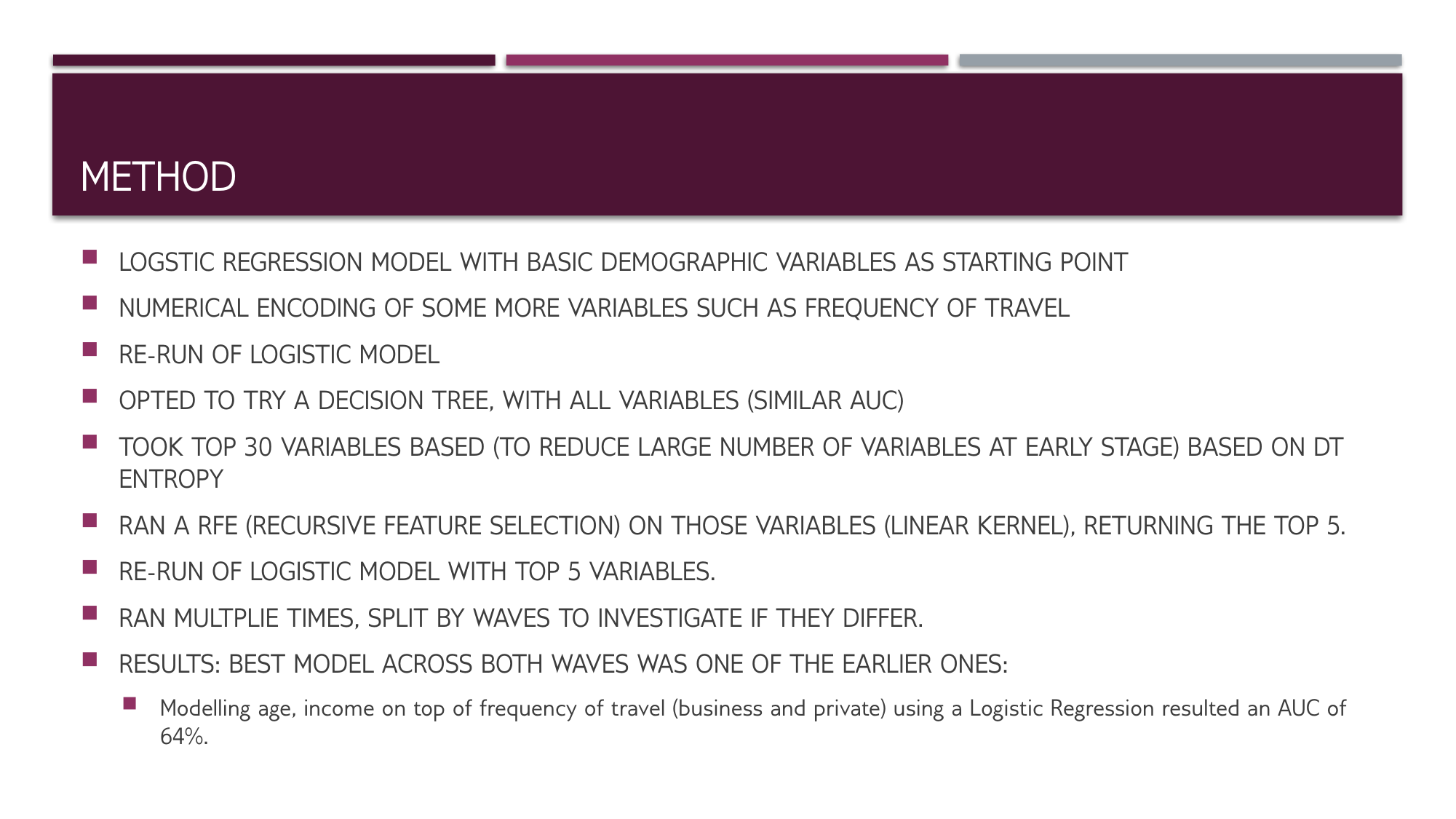

# METHOD
LOGSTIC REGRESSION MODEL WITH BASIC DEMOGRAPHIC VARIABLES AS STARTING POINT
NUMERICAL ENCODING OF SOME MORE VARIABLES SUCH AS FREQUENCY OF TRAVEL
RE-RUN OF LOGISTIC MODEL
OPTED TO TRY A DECISION TREE, WITH ALL VARIABLES (SIMILAR AUC)
TOOK TOP 30 VARIABLES BASED (TO REDUCE LARGE NUMBER OF VARIABLES AT EARLY STAGE) BASED ON DT ENTROPY
RAN A RFE (RECURSIVE FEATURE SELECTION) ON THOSE VARIABLES (LINEAR KERNEL), RETURNING THE TOP 5.
RE-RUN OF LOGISTIC MODEL WITH TOP 5 VARIABLES.
RAN MULTPLIE TIMES, SPLIT BY WAVES TO INVESTIGATE IF THEY DIFFER.
RESULTS: BEST MODEL ACROSS BOTH WAVES WAS ONE OF THE EARLIER ONES:
Modelling age, income on top of frequency of travel (business and private) using a Logistic Regression resulted an AUC of 64%.